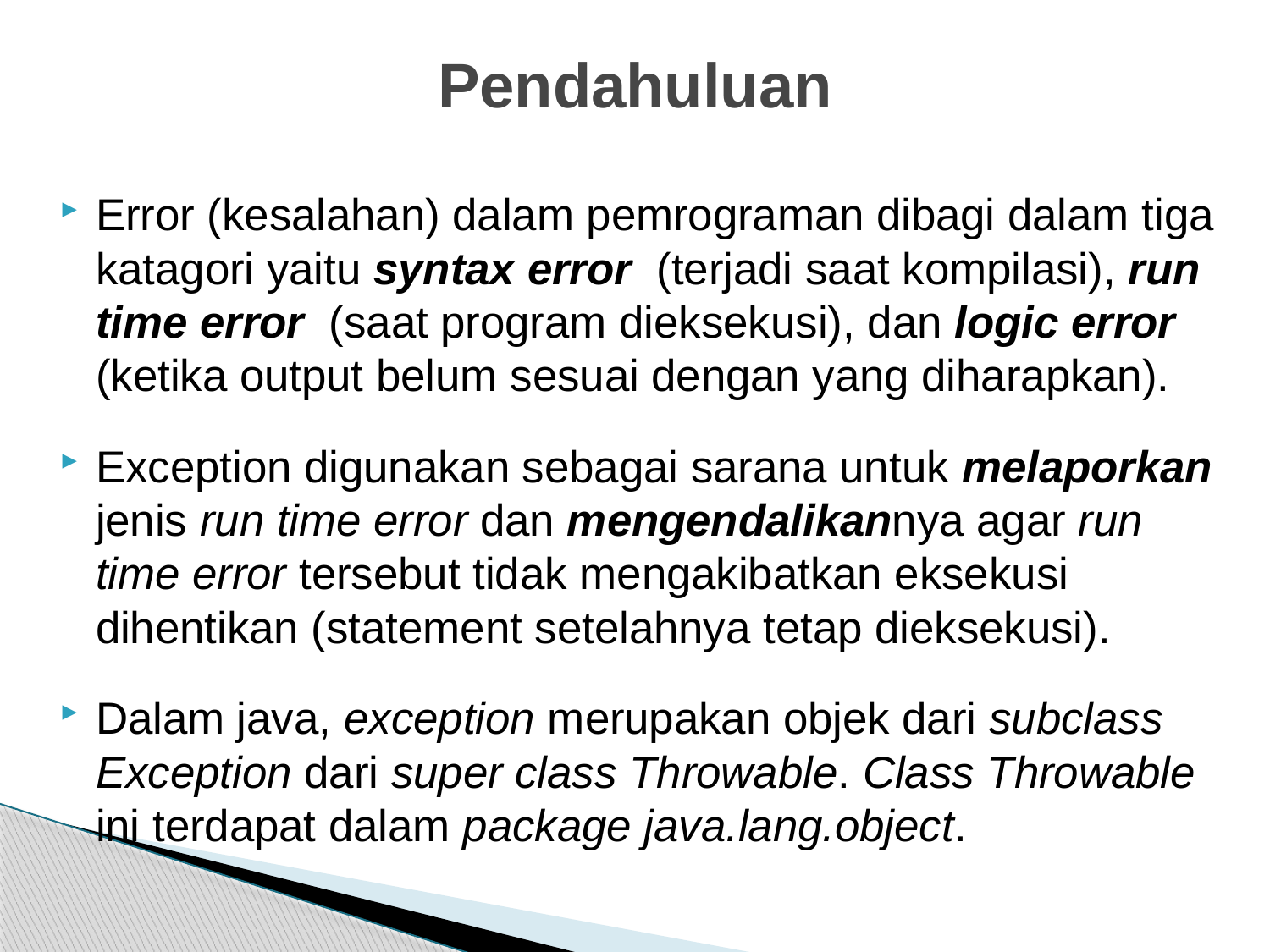

# Pendahuluan
Error (kesalahan) dalam pemrograman dibagi dalam tiga katagori yaitu syntax error  (terjadi saat kompilasi), run time error  (saat program dieksekusi), dan logic error  (ketika output belum sesuai dengan yang diharapkan).

Exception digunakan sebagai sarana untuk melaporkan  jenis run time error dan mengendalikannya agar run time error tersebut tidak mengakibatkan eksekusi dihentikan (statement setelahnya tetap dieksekusi).

Dalam java, exception merupakan objek dari subclass Exception dari super class Throwable. Class Throwable ini terdapat dalam package java.lang.object.